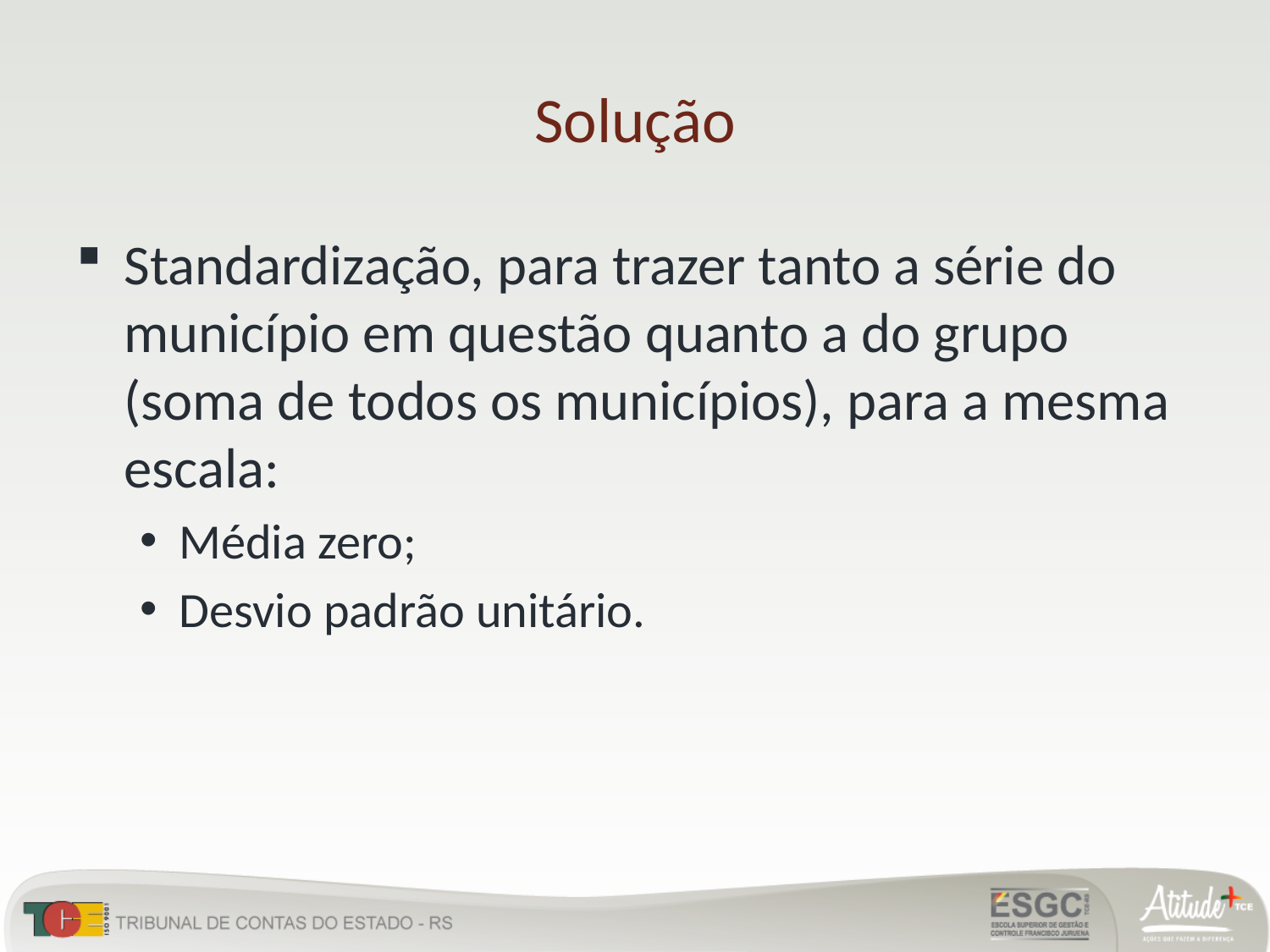

# Solução
Standardização, para trazer tanto a série do município em questão quanto a do grupo (soma de todos os municípios), para a mesma escala:
Média zero;
Desvio padrão unitário.